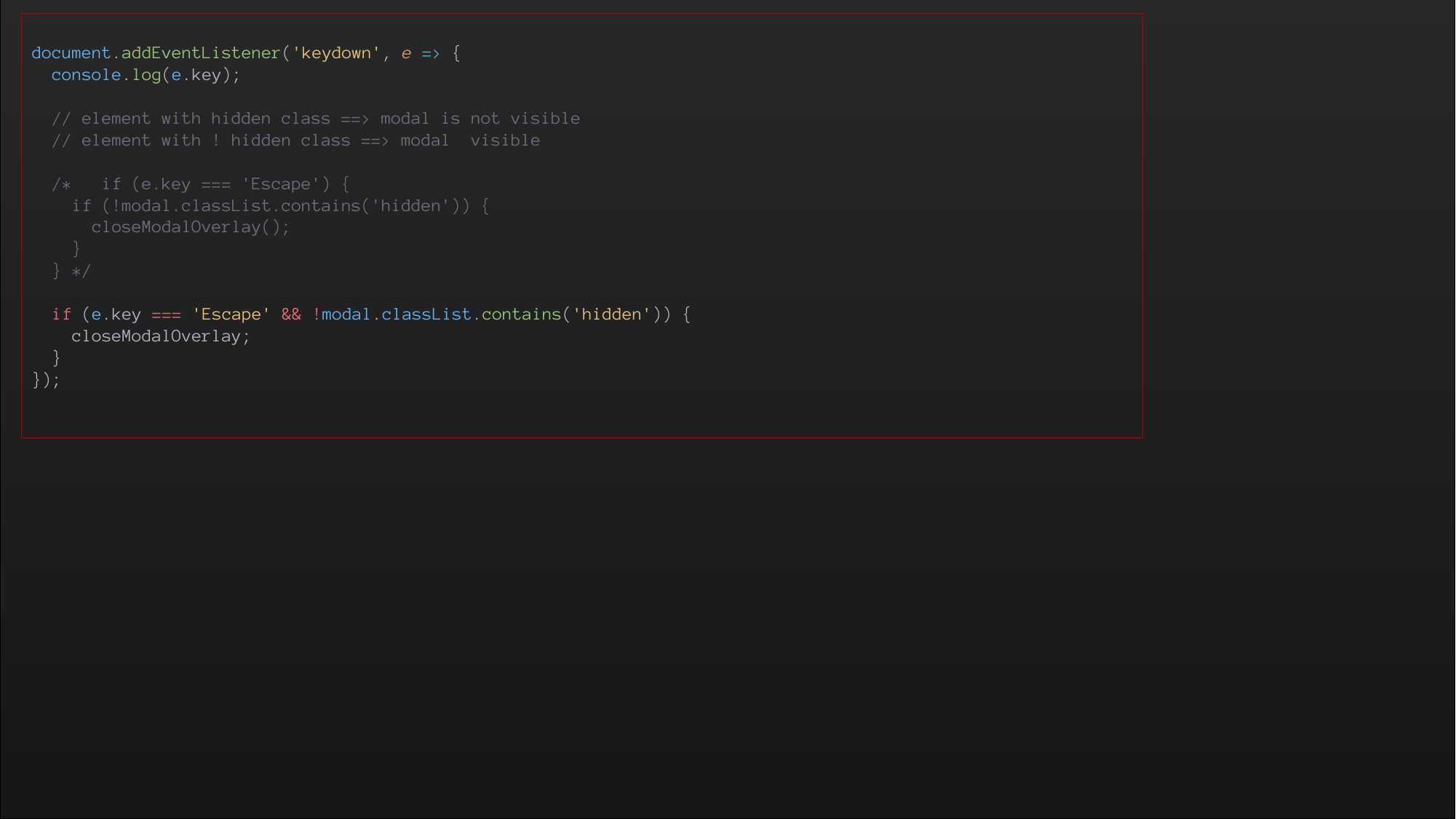

document.addEventListener('keydown', e => {
  console.log(e.key);
  // element with hidden class ==> modal is not visible
  // element with ! hidden class ==> modal  visible
  /*   if (e.key === 'Escape') {
    if (!modal.classList.contains('hidden')) {
      closeModalOverlay();
    }
  } */
  if (e.key === 'Escape' && !modal.classList.contains('hidden')) {
    closeModalOverlay;
  }
});